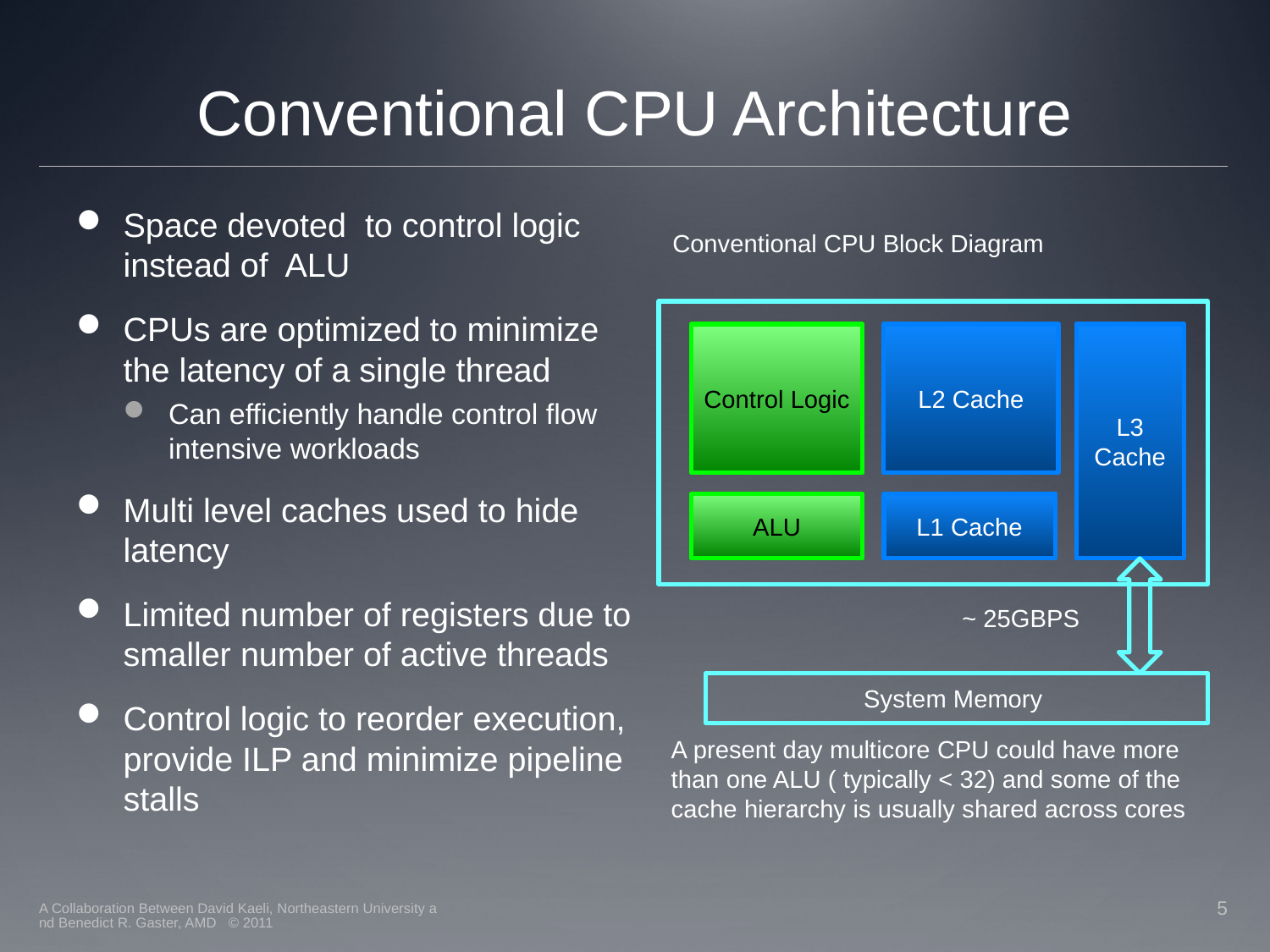

# Conventional CPU Architecture
Space devoted  to control logic instead of  ALU
CPUs are optimized to minimize the latency of a single thread
Can efficiently handle control flow intensive workloads
Multi level caches used to hide latency
Limited number of registers due to smaller number of active threads
Control logic to reorder execution, provide ILP and minimize pipeline stalls
Conventional CPU Block Diagram

Control Logic
L2 Cache
L3 Cache
ALU
L1 Cache

 ~ 25GBPS
System Memory
A present day multicore CPU could have more than one ALU ( typically < 32) and some of the cache hierarchy is usually shared across cores
A Collaboration Between David Kaeli, Northeastern University and Benedict R. Gaster, AMD   © 2011
5